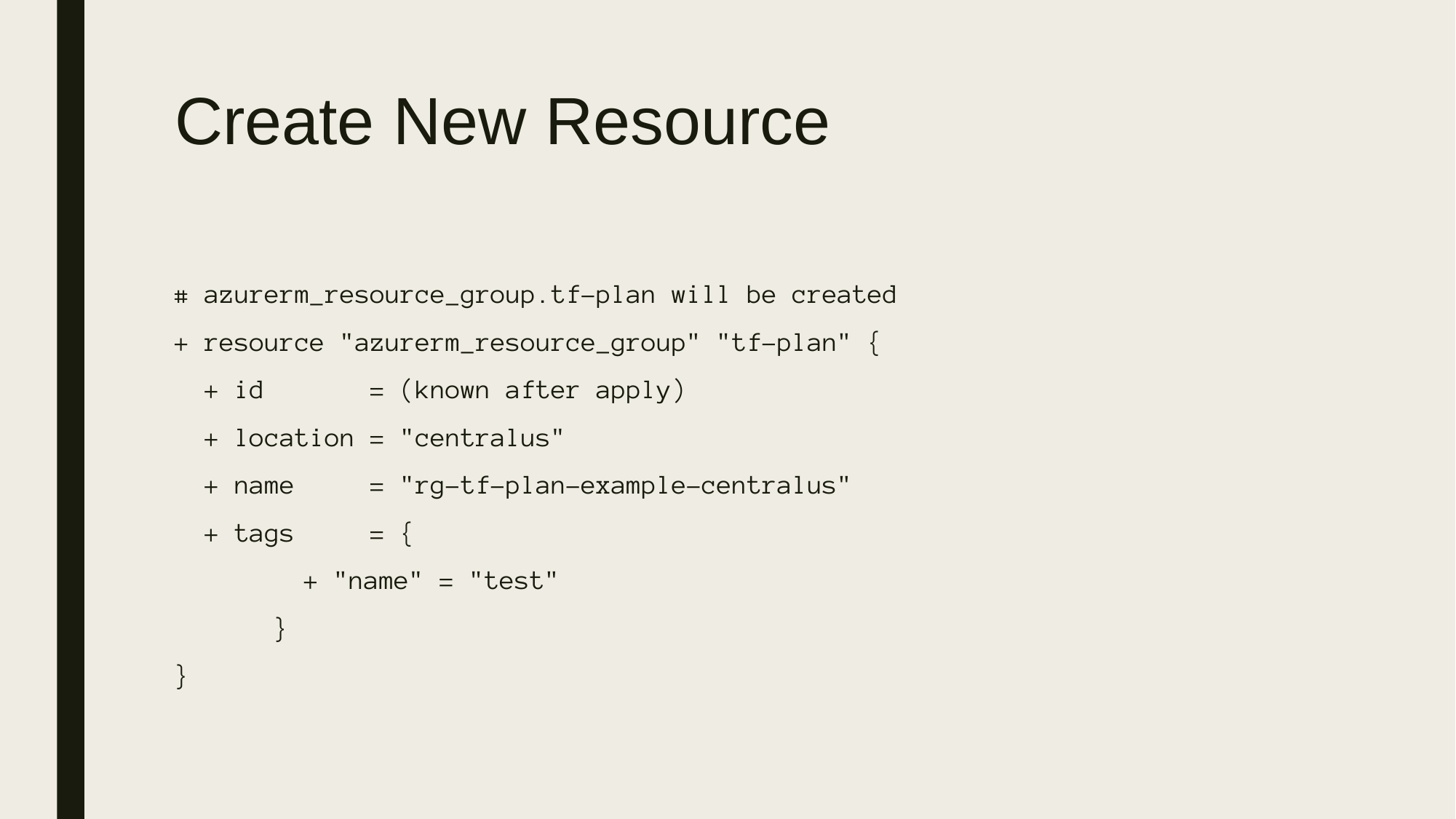

# Create New Resource
# azurerm_resource_group.tf-plan will be created
+ resource "azurerm_resource_group" "tf-plan" {
  + id       = (known after apply)
  + location = "centralus"
  + name     = "rg-tf-plan-example-centralus"
  + tags     = {
	  + "name" = "test"
	}
}